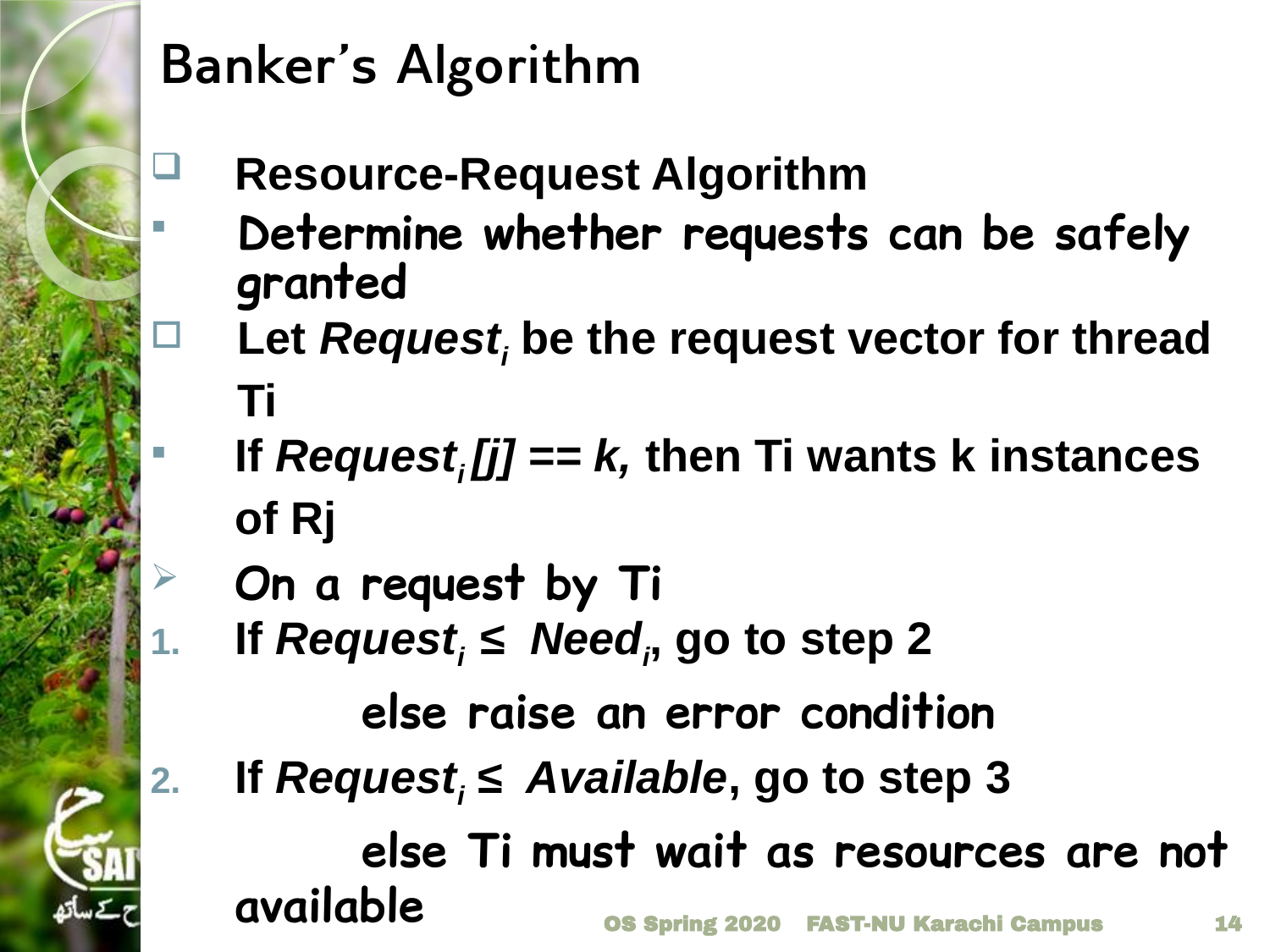

# Banker’s Algorithm
Resource-Request Algorithm
Determine whether requests can be safely granted
Let Requesti be the request vector for thread Ti
If Requesti [j] == k, then Ti wants k instances of Rj
On a request by Ti
If Requesti  ≤  Needi, go to step 2
		else raise an error condition
If Requesti ≤  Available, go to step 3
		else Ti must wait as resources are not 	available
OS Spring 2020
FAST-NU Karachi Campus
14